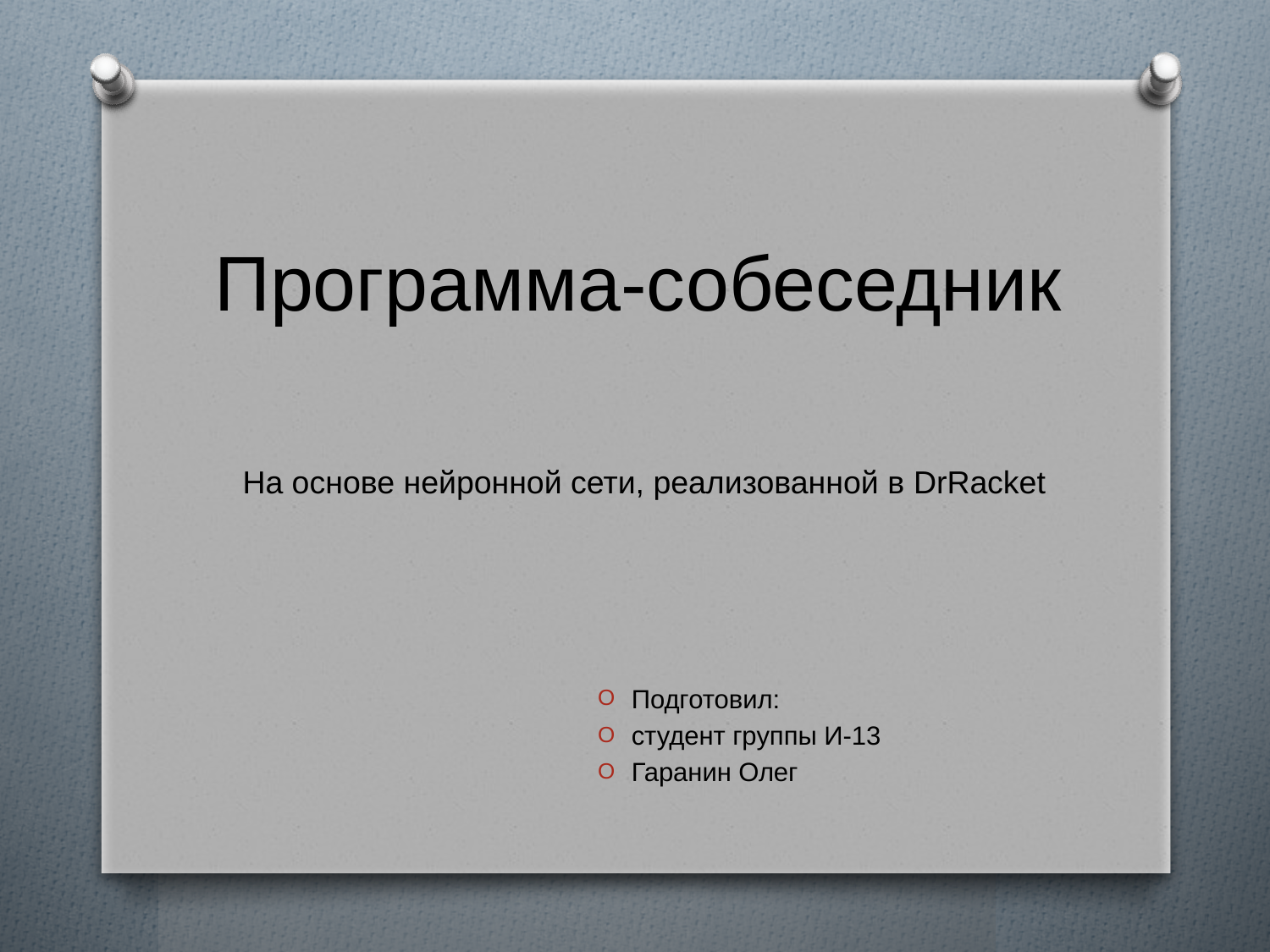

# Программа-собеседник
На основе нейронной сети, реализованной в DrRacket
Подготовил:
студент группы И-13
Гаранин Олег